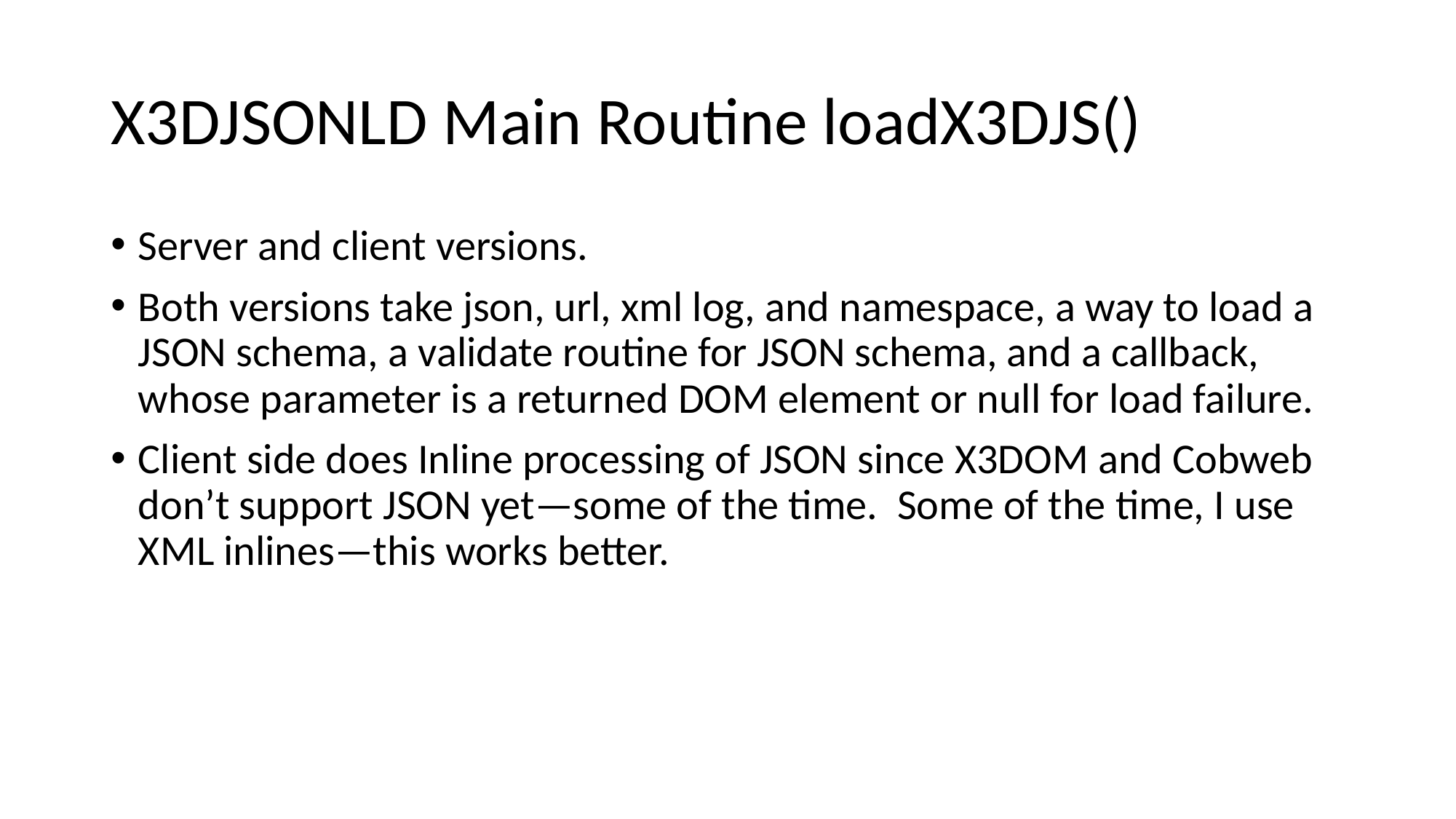

# X3DJSONLD Main Routine loadX3DJS()
Server and client versions.
Both versions take json, url, xml log, and namespace, a way to load a JSON schema, a validate routine for JSON schema, and a callback, whose parameter is a returned DOM element or null for load failure.
Client side does Inline processing of JSON since X3DOM and Cobweb don’t support JSON yet—some of the time.  Some of the time, I use XML inlines—this works better.